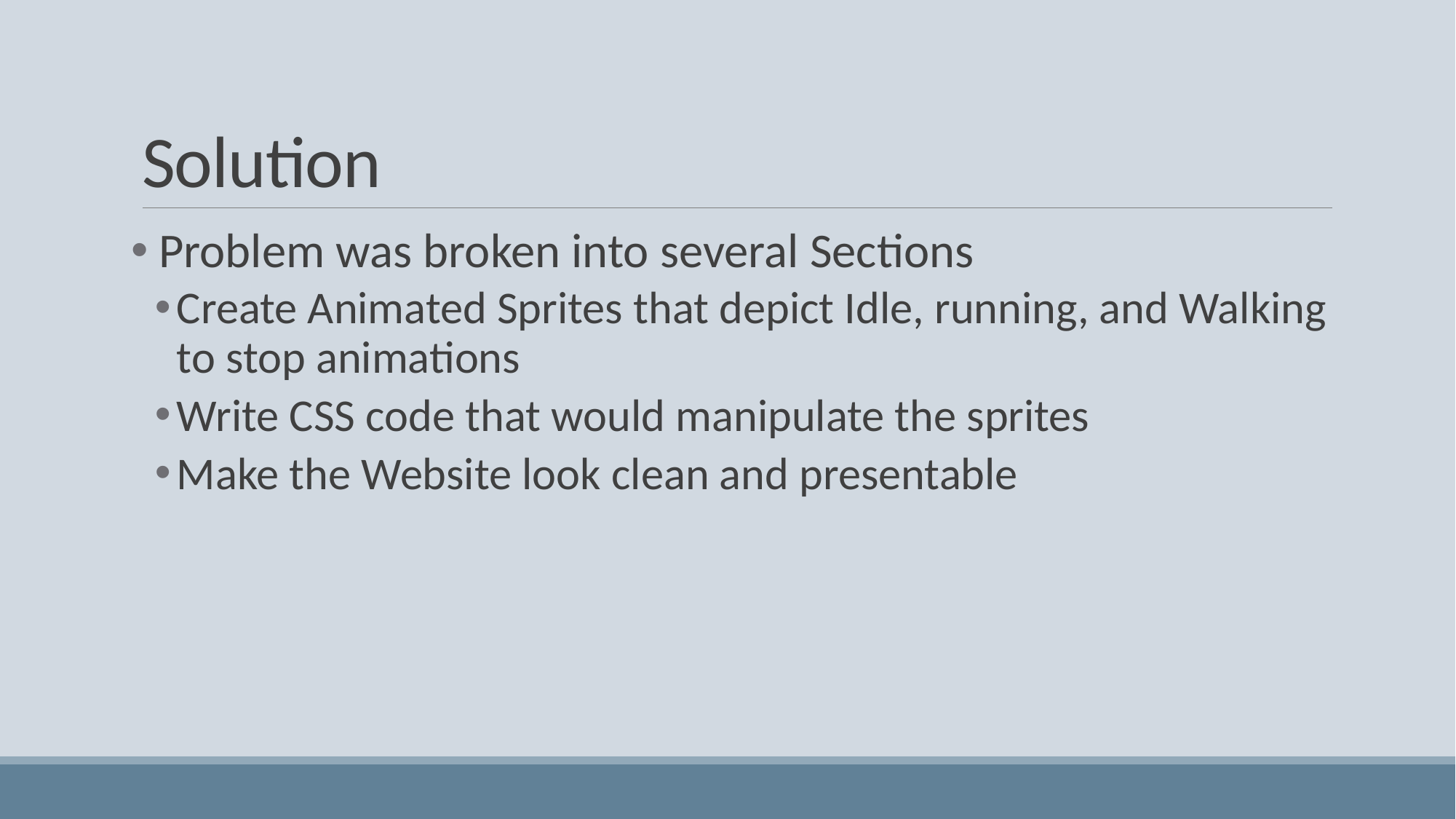

# Solution
 Problem was broken into several Sections
Create Animated Sprites that depict Idle, running, and Walking to stop animations
Write CSS code that would manipulate the sprites
Make the Website look clean and presentable